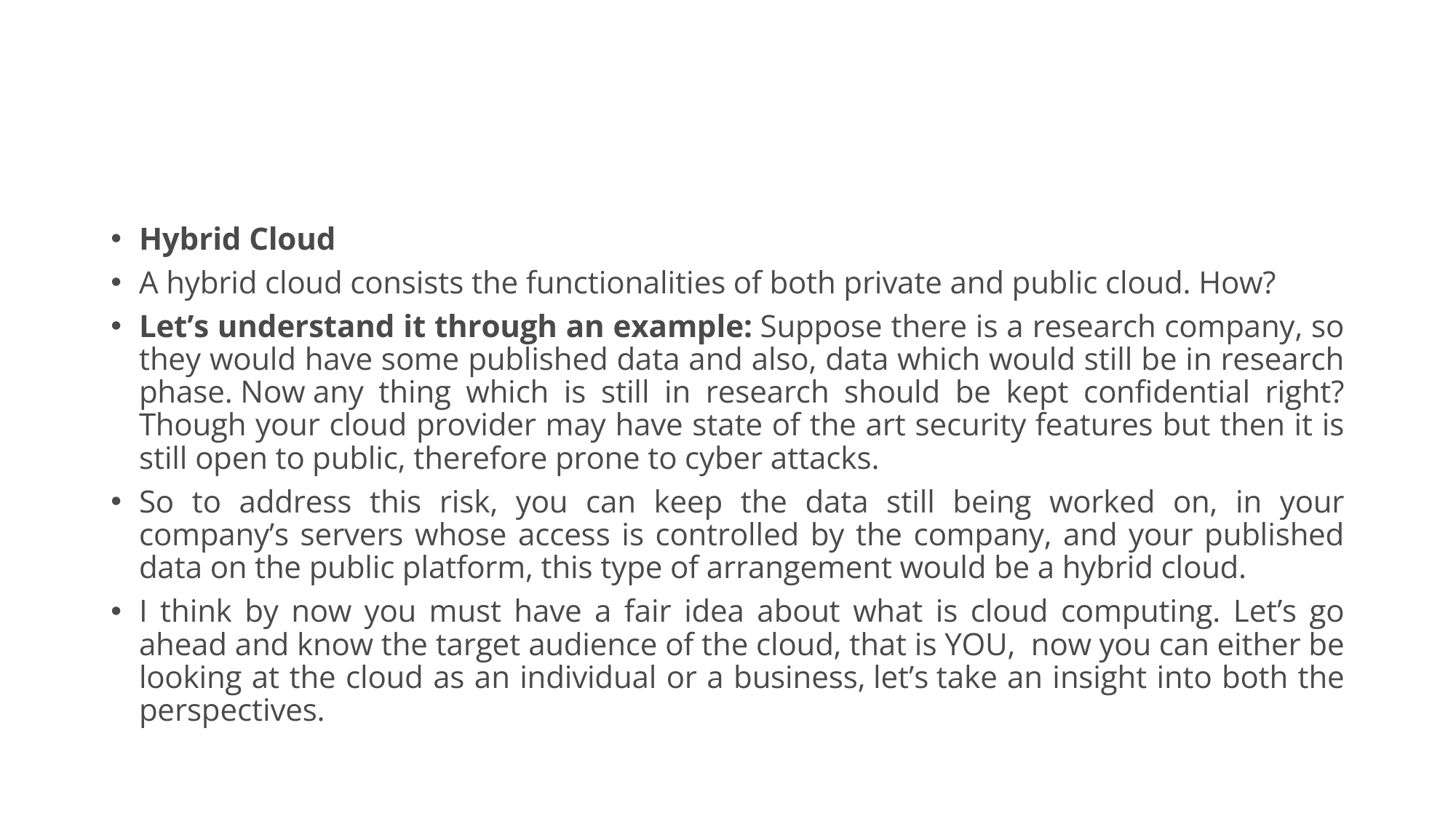

#
Hybrid Cloud
A hybrid cloud consists the functionalities of both private and public cloud. How?
Let’s understand it through an example: Suppose there is a research company, so they would have some published data and also, data which would still be in research phase. Now any thing which is still in research should be kept confidential right? Though your cloud provider may have state of the art security features but then it is still open to public, therefore prone to cyber attacks.
So to address this risk, you can keep the data still being worked on, in your company’s servers whose access is controlled by the company, and your published data on the public platform, this type of arrangement would be a hybrid cloud.
I think by now you must have a fair idea about what is cloud computing. Let’s go ahead and know the target audience of the cloud, that is YOU,  now you can either be looking at the cloud as an individual or a business, let’s take an insight into both the perspectives.